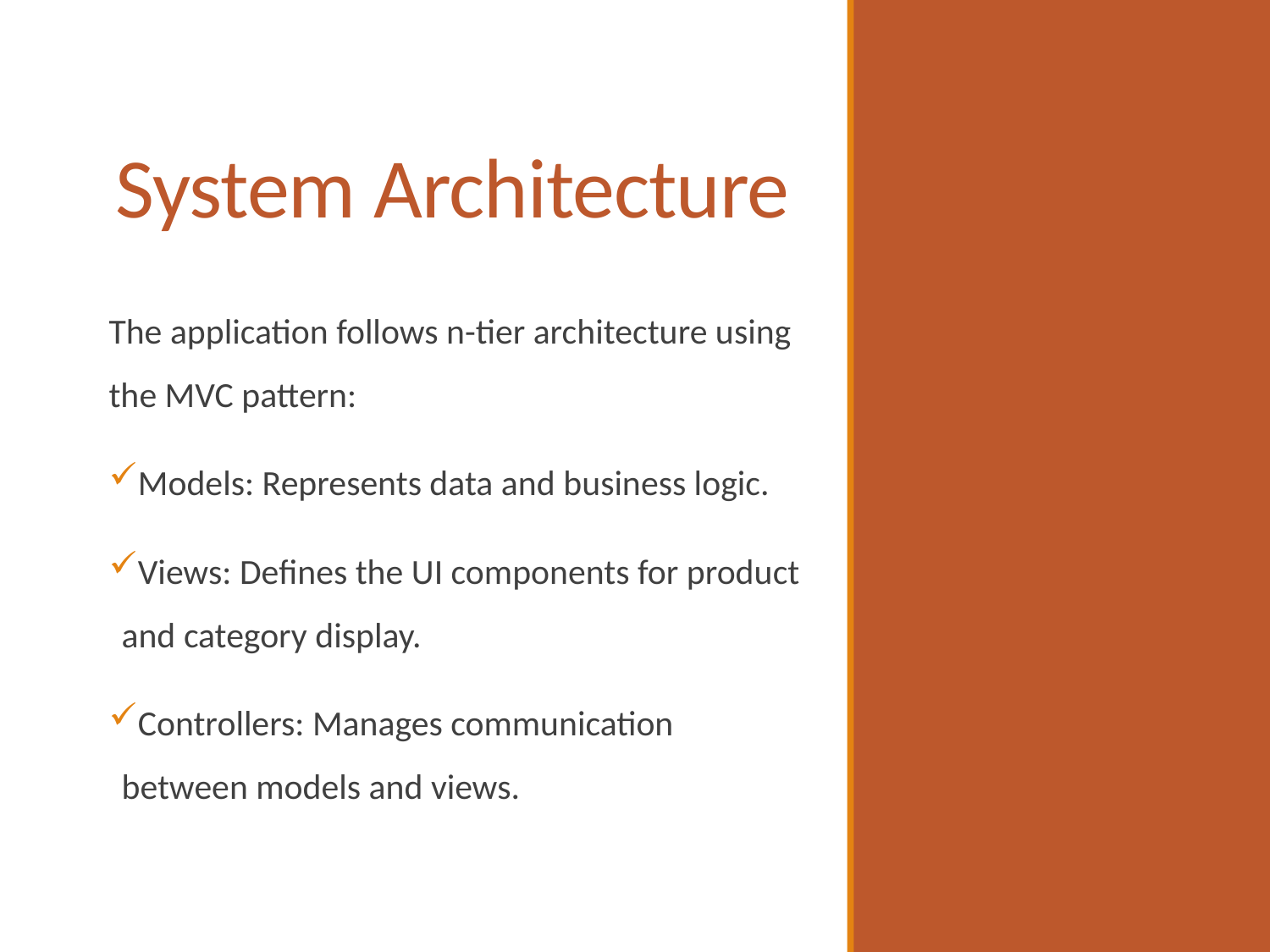

# System Architecture
The application follows n-tier architecture using the MVC pattern:
Models: Represents data and business logic.
Views: Defines the UI components for product and category display.
Controllers: Manages communication between models and views.